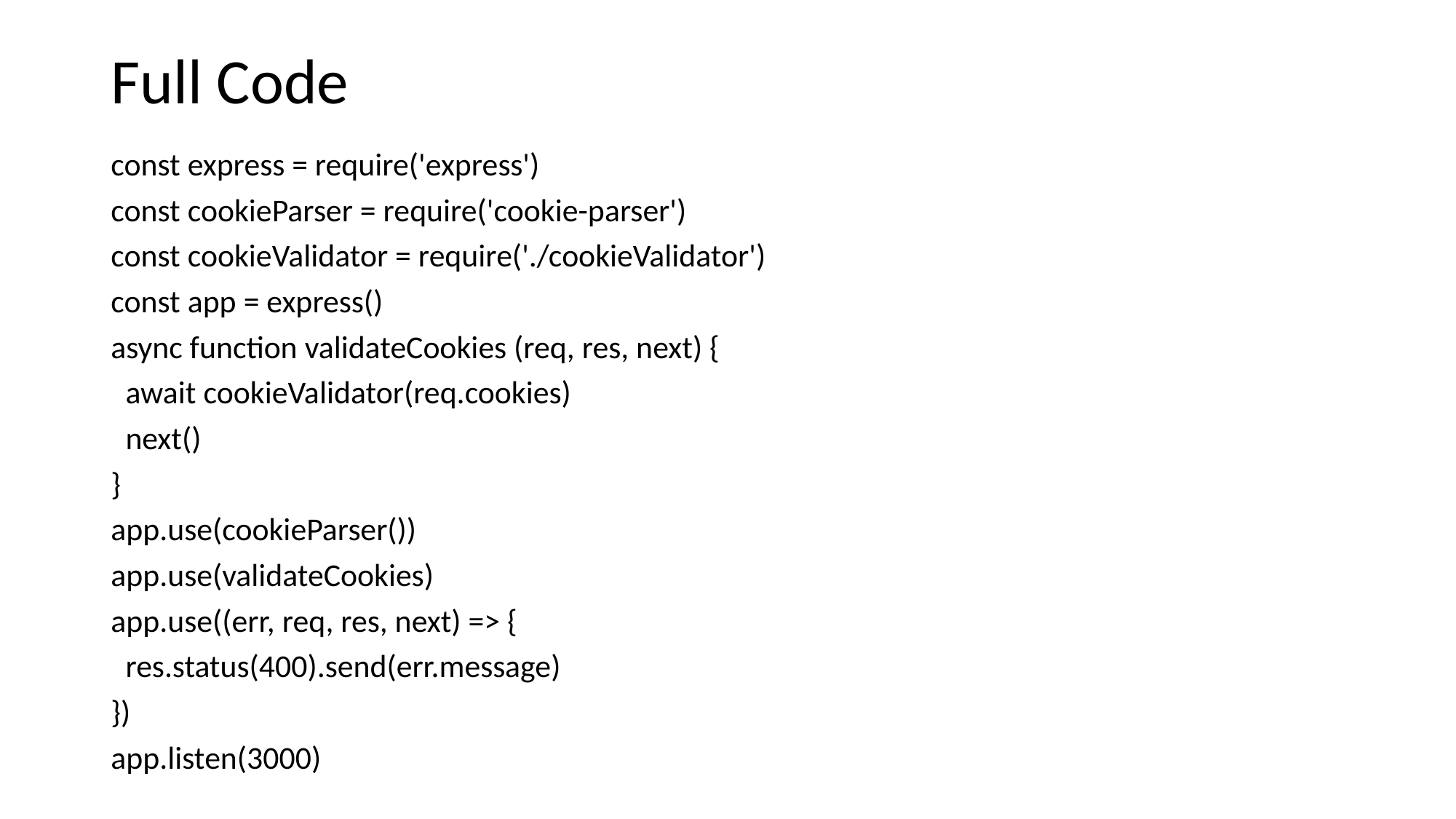

# Full Code
const express = require('express')
const cookieParser = require('cookie-parser')
const cookieValidator = require('./cookieValidator')
const app = express()
async function validateCookies (req, res, next) {
  await cookieValidator(req.cookies)
  next()
}
app.use(cookieParser())
app.use(validateCookies)
app.use((err, req, res, next) => {
  res.status(400).send(err.message)
})
app.listen(3000)